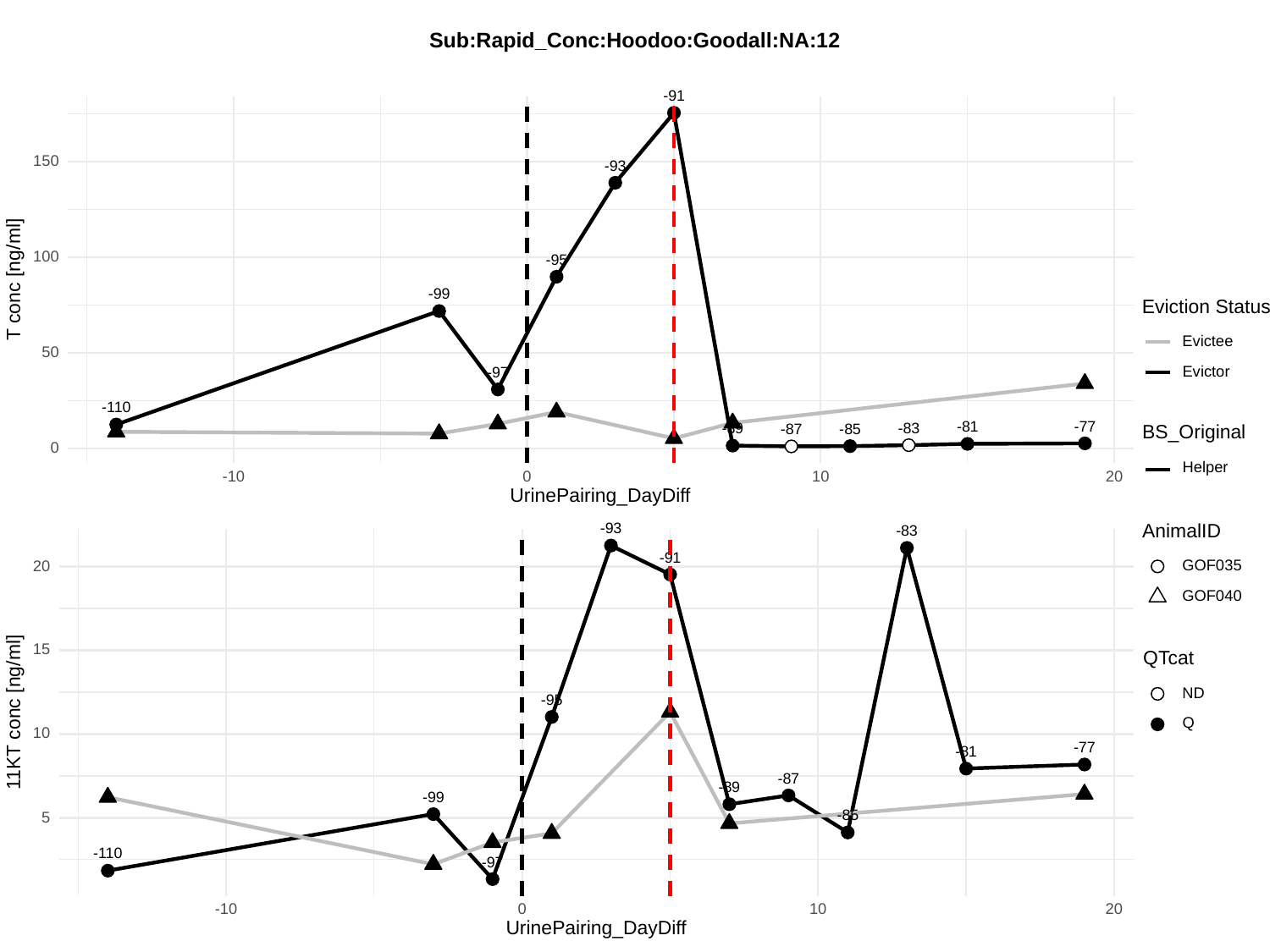

Sub:Rapid_Conc:Hoodoo:Goodall:NA:12
-91

150
-93

100
-95

T conc [ng/ml]
-99
Eviction Status

Evictee

50

Evictor
-97

-110

-77

-81
-83
-89

BS_Original
-85
-87

0

Helper

-10
0
10
20
UrinePairing_DayDiff
-93
AnimalID
-83

-91

GOF035
20

GOF040

15

QTcat

ND

-95

11KT conc [ng/ml]

Q

10

-77
-81

-87

-89

-99

-85
5

-110

-97

-10
0
10
20
UrinePairing_DayDiff